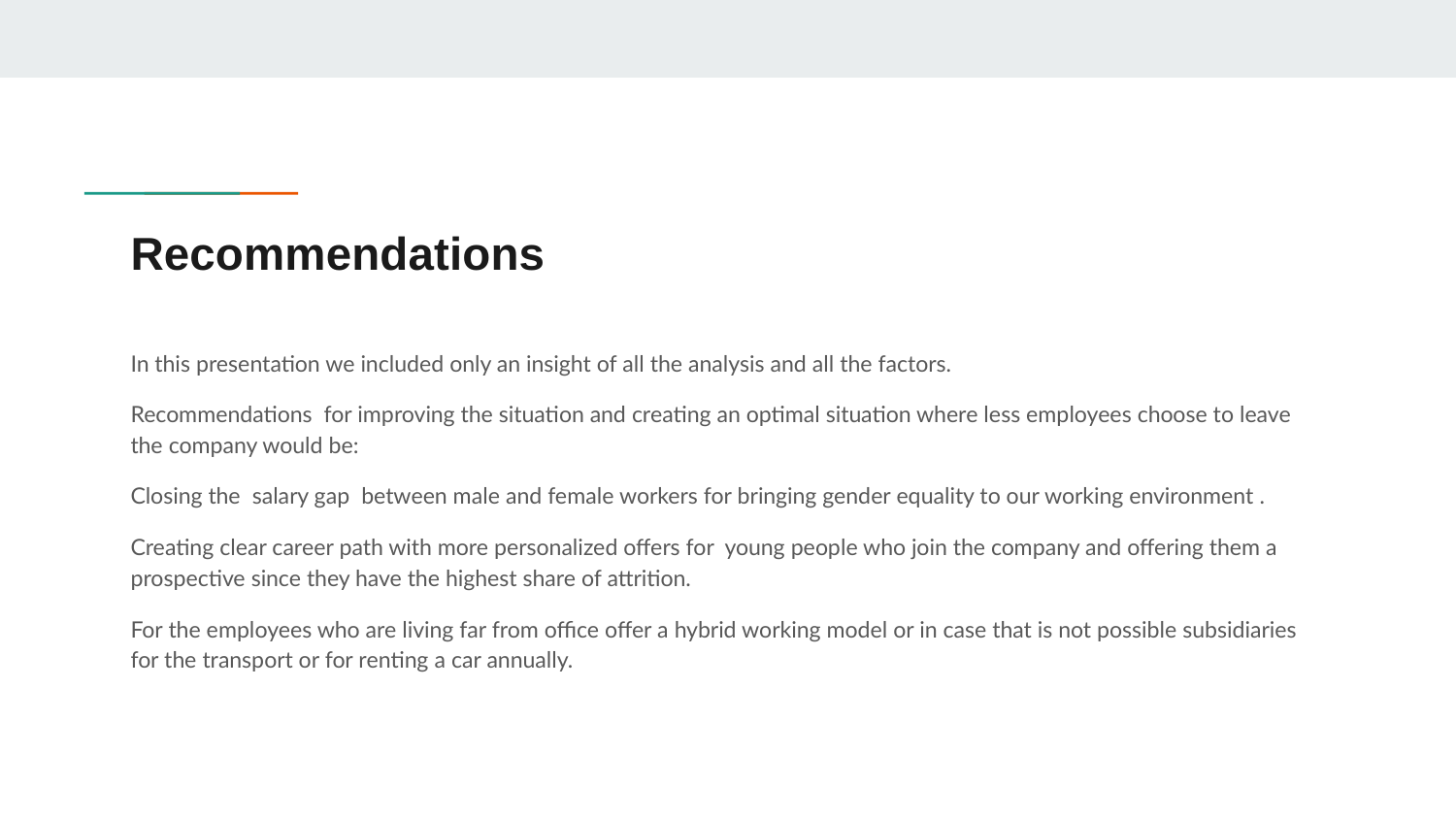

# Recommendations
In this presentation we included only an insight of all the analysis and all the factors.
Recommendations  for improving the situation and creating an optimal situation where less employees choose to leave the company would be:
Closing the  salary gap  between male and female workers for bringing gender equality to our working environment .
Creating clear career path with more personalized offers for  young people who join the company and offering them a prospective since they have the highest share of attrition.
For the employees who are living far from office offer a hybrid working model or in case that is not possible subsidiaries for the transport or for renting a car annually.